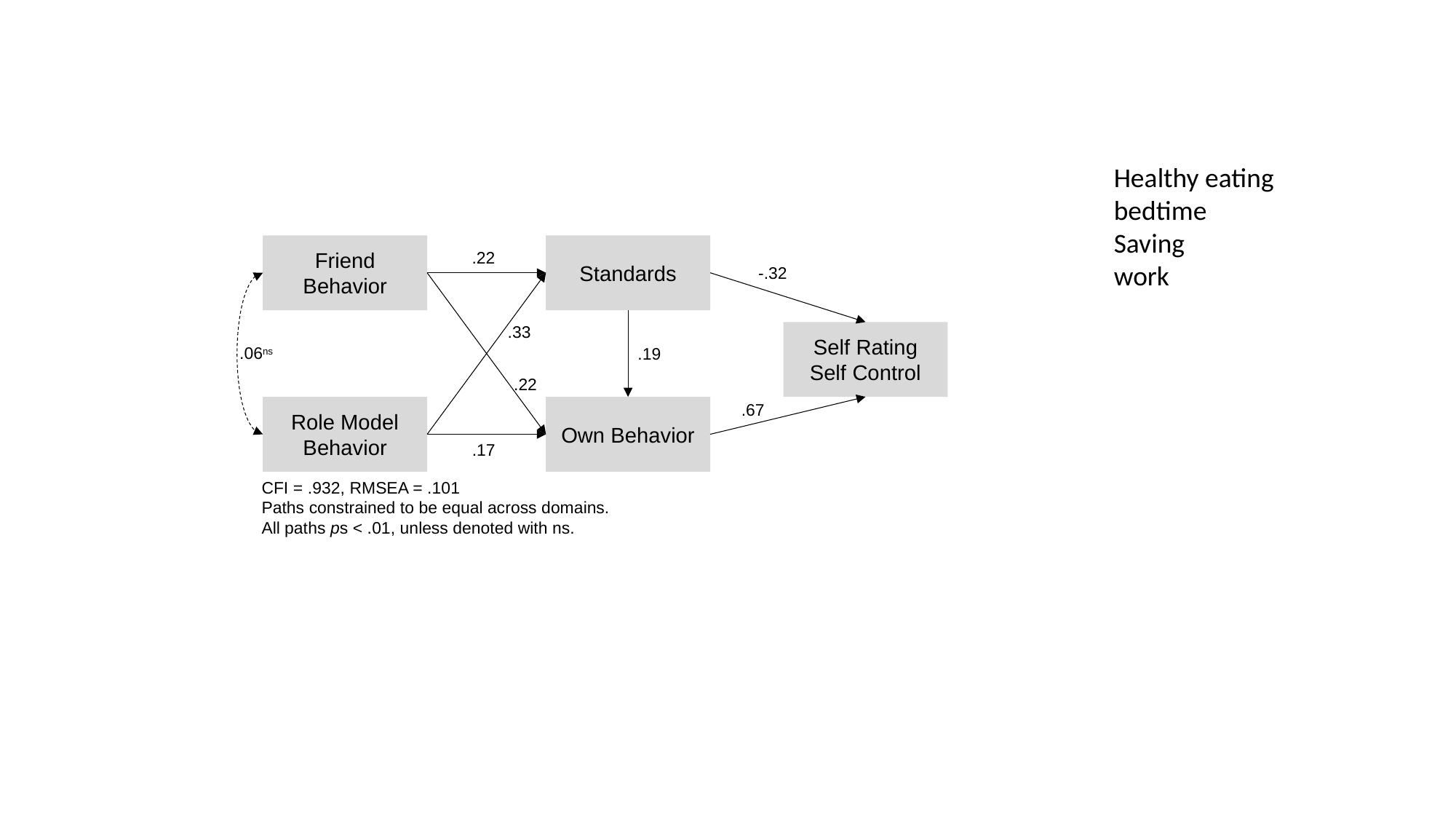

Healthy eating
bedtime
Saving
work
Friend Behavior
Standards
.22
-.32
.33
Self Rating
Self Control
.06ns
.19
.22
.67
Role Model Behavior
Own Behavior
.17
CFI = .932, RMSEA = .101
Paths constrained to be equal across domains.
All paths ps < .01, unless denoted with ns.